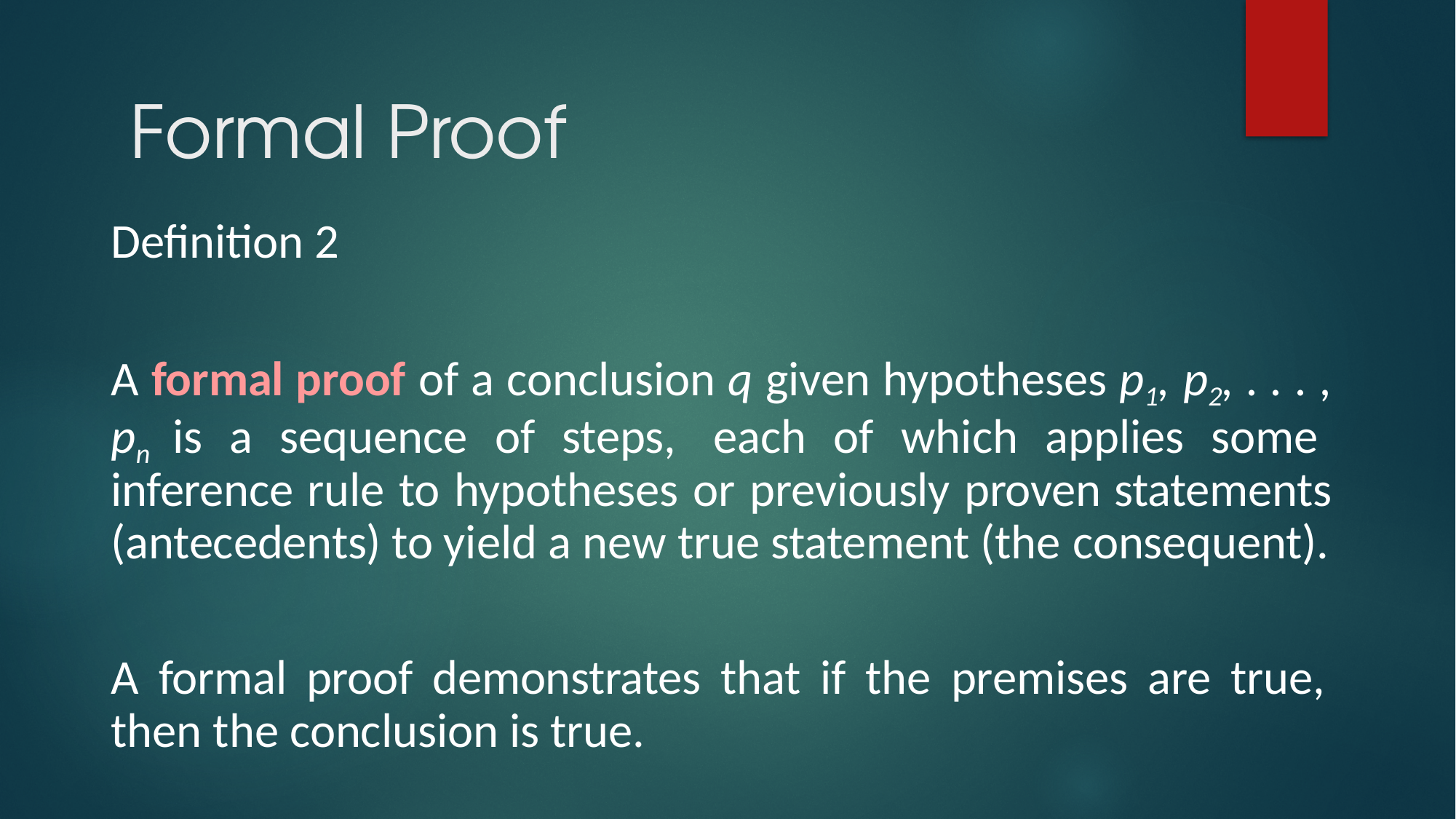

# Formal Proof
Definition 2

A formal proof of a conclusion q given hypotheses p1, p2, . . . ,  pn is a sequence of steps, each of which applies some  inference rule to hypotheses or previously proven statements  (antecedents) to yield a new true statement (the consequent).

A formal proof demonstrates that if the premises are true,  then the conclusion is true.